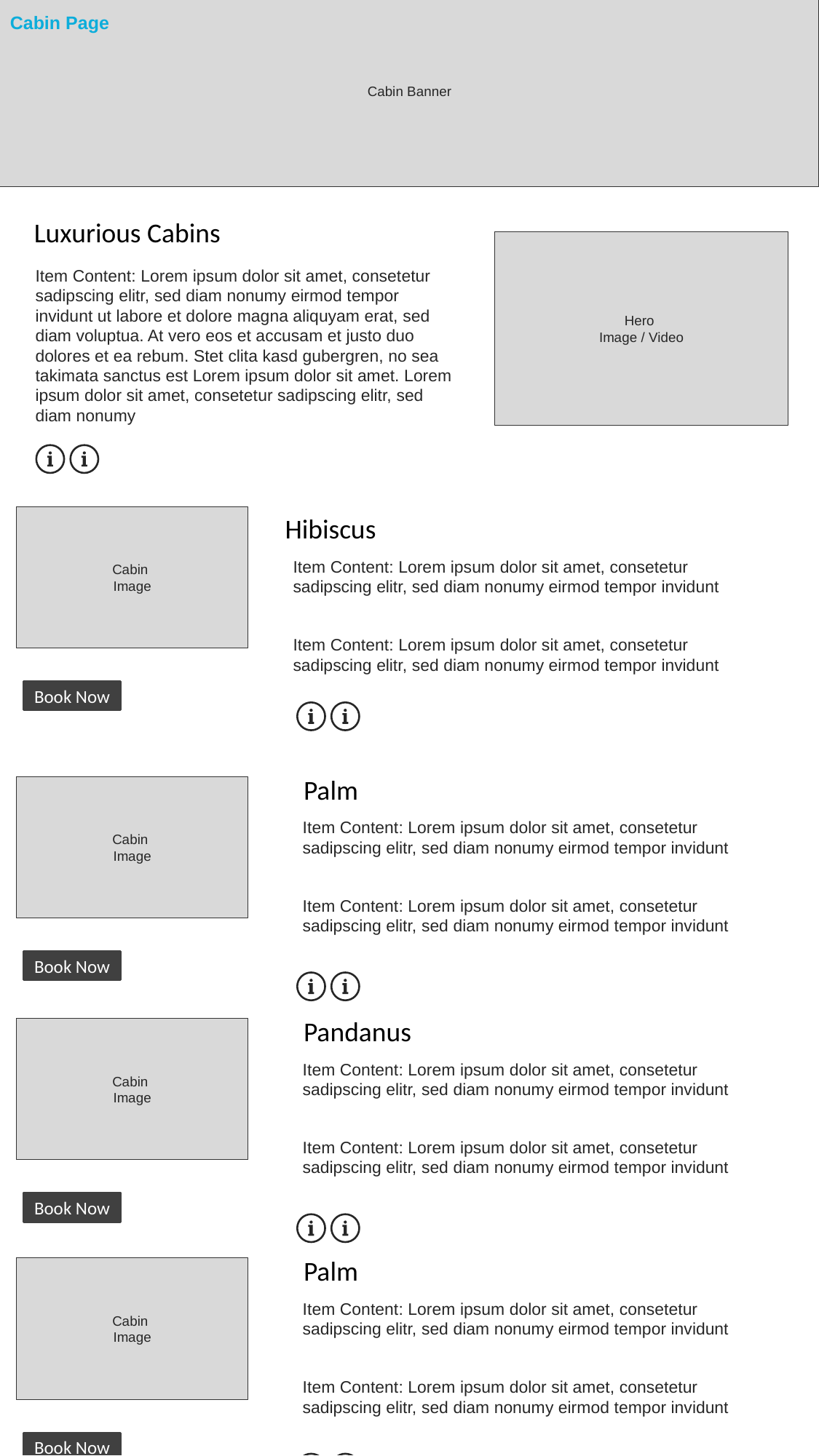

Cabin Banner
Cabin Page
Luxurious Cabins
Hero
Image / Video
Item Content: Lorem ipsum dolor sit amet, consetetur sadipscing elitr, sed diam nonumy eirmod tempor invidunt ut labore et dolore magna aliquyam erat, sed diam voluptua. At vero eos et accusam et justo duo dolores et ea rebum. Stet clita kasd gubergren, no sea takimata sanctus est Lorem ipsum dolor sit amet. Lorem ipsum dolor sit amet, consetetur sadipscing elitr, sed diam nonumy

Hibiscus
Cabin
Image
Item Content: Lorem ipsum dolor sit amet, consetetur sadipscing elitr, sed diam nonumy eirmod tempor invidunt

Item Content: Lorem ipsum dolor sit amet, consetetur sadipscing elitr, sed diam nonumy eirmod tempor invidunt

Book Now

Palm
Cabin
Image
Item Content: Lorem ipsum dolor sit amet, consetetur sadipscing elitr, sed diam nonumy eirmod tempor invidunt

Item Content: Lorem ipsum dolor sit amet, consetetur sadipscing elitr, sed diam nonumy eirmod tempor invidunt

Book Now

Pandanus
Cabin
Image
Item Content: Lorem ipsum dolor sit amet, consetetur sadipscing elitr, sed diam nonumy eirmod tempor invidunt

Item Content: Lorem ipsum dolor sit amet, consetetur sadipscing elitr, sed diam nonumy eirmod tempor invidunt

Book Now

Palm
Cabin
Image
Item Content: Lorem ipsum dolor sit amet, consetetur sadipscing elitr, sed diam nonumy eirmod tempor invidunt

Item Content: Lorem ipsum dolor sit amet, consetetur sadipscing elitr, sed diam nonumy eirmod tempor invidunt

Book Now